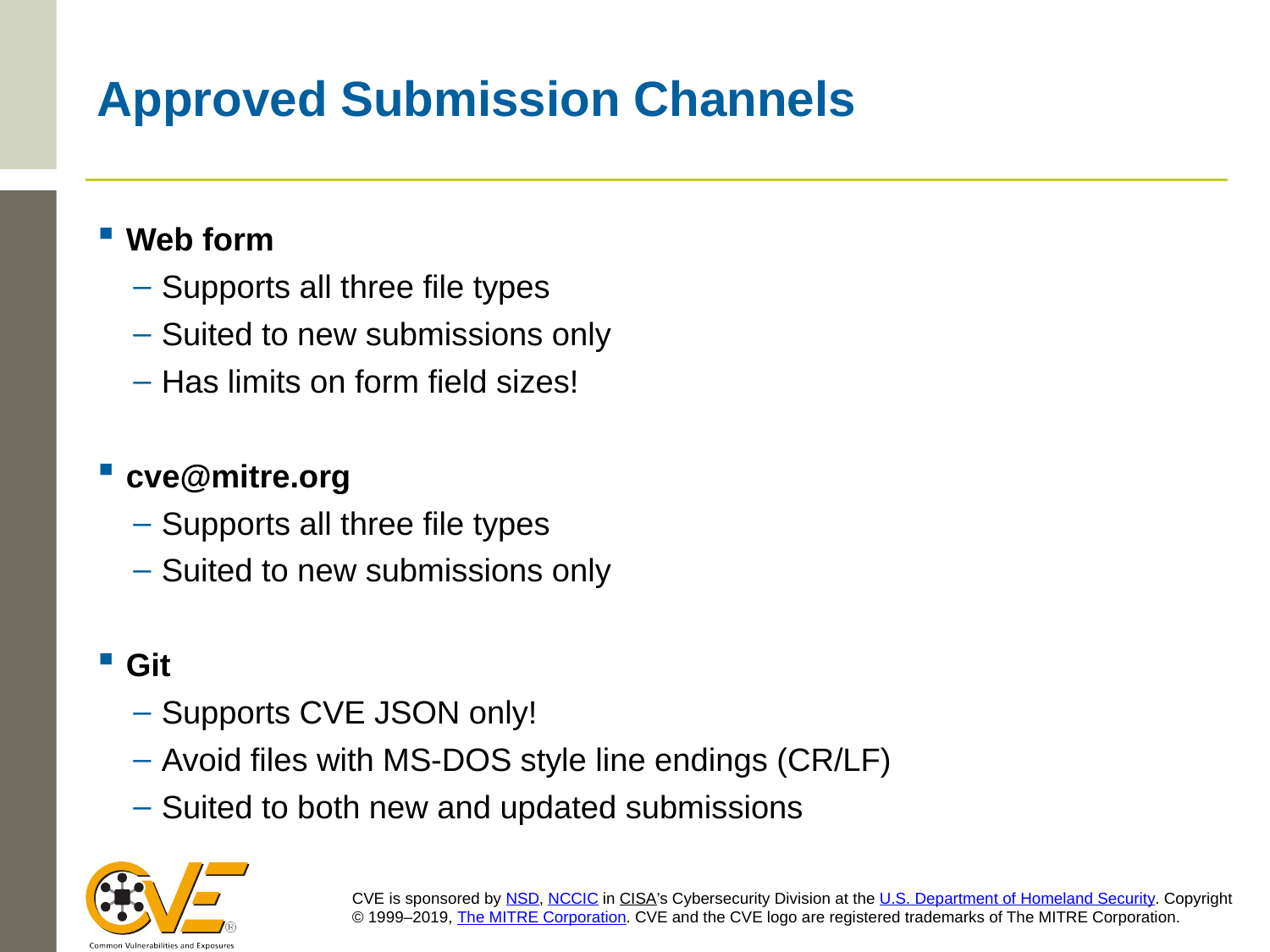

# Approved Submission Channels

Web form
Supports all three file types
Suited to new submissions only
Has limits on form field sizes!

cve@mitre.org
Supports all three file types
Suited to new submissions only

Git
Supports CVE JSON only!
Avoid files with MS-DOS style line endings (CR/LF)
Suited to both new and updated submissions